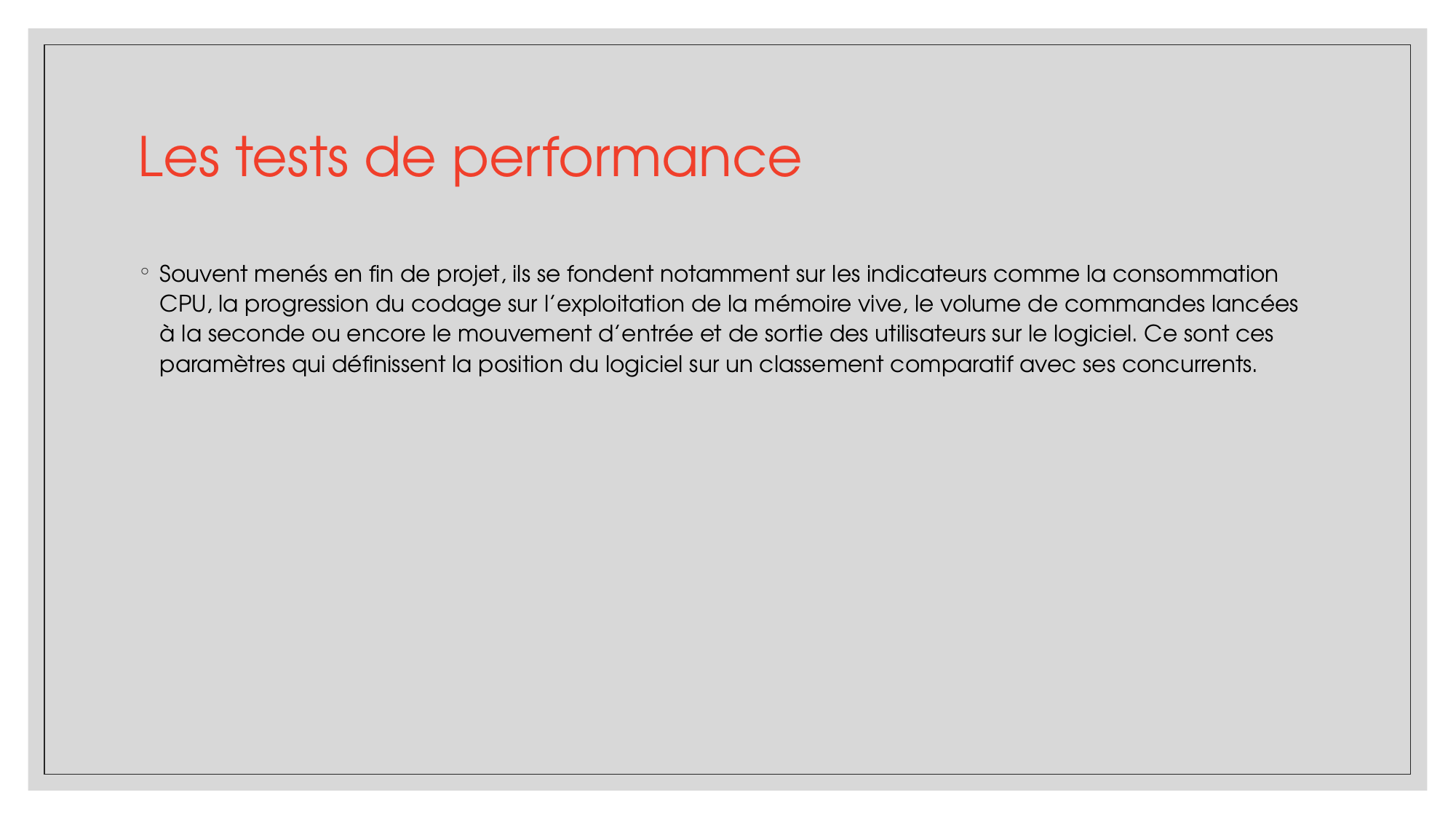

# Les tests de performance
Souvent menés en fin de projet, ils se fondent notamment sur les indicateurs comme la consommation CPU, la progression du codage sur l’exploitation de la mémoire vive, le volume de commandes lancées à la seconde ou encore le mouvement d’entrée et de sortie des utilisateurs sur le logiciel. Ce sont ces paramètres qui définissent la position du logiciel sur un classement comparatif avec ses concurrents.